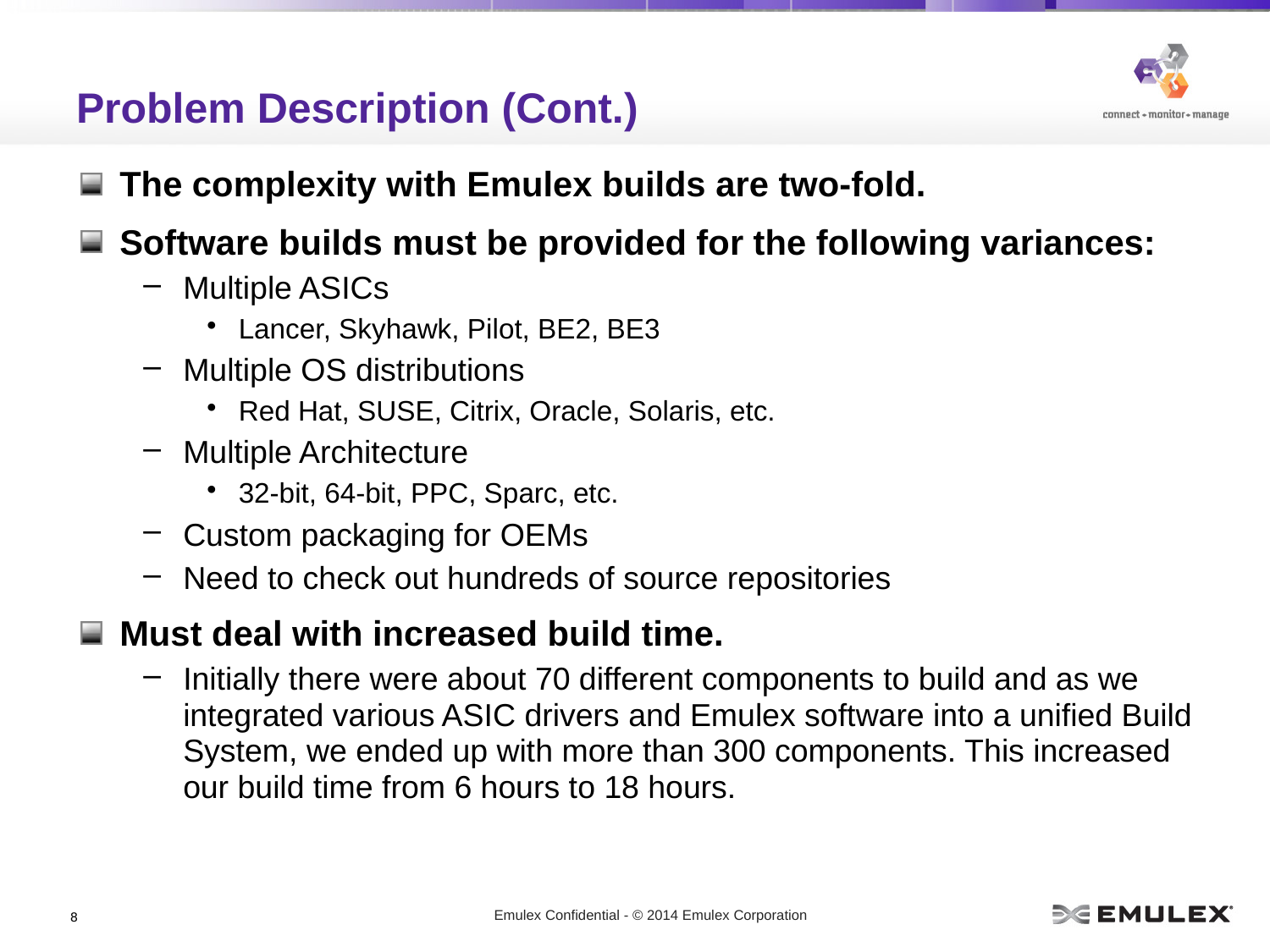

# Problem Description (Cont.)
The complexity with Emulex builds are two-fold.
Software builds must be provided for the following variances:
Multiple ASICs
Lancer, Skyhawk, Pilot, BE2, BE3
Multiple OS distributions
Red Hat, SUSE, Citrix, Oracle, Solaris, etc.
Multiple Architecture
32-bit, 64-bit, PPC, Sparc, etc.
Custom packaging for OEMs
Need to check out hundreds of source repositories
Must deal with increased build time.
Initially there were about 70 different components to build and as we integrated various ASIC drivers and Emulex software into a unified Build System, we ended up with more than 300 components. This increased our build time from 6 hours to 18 hours.